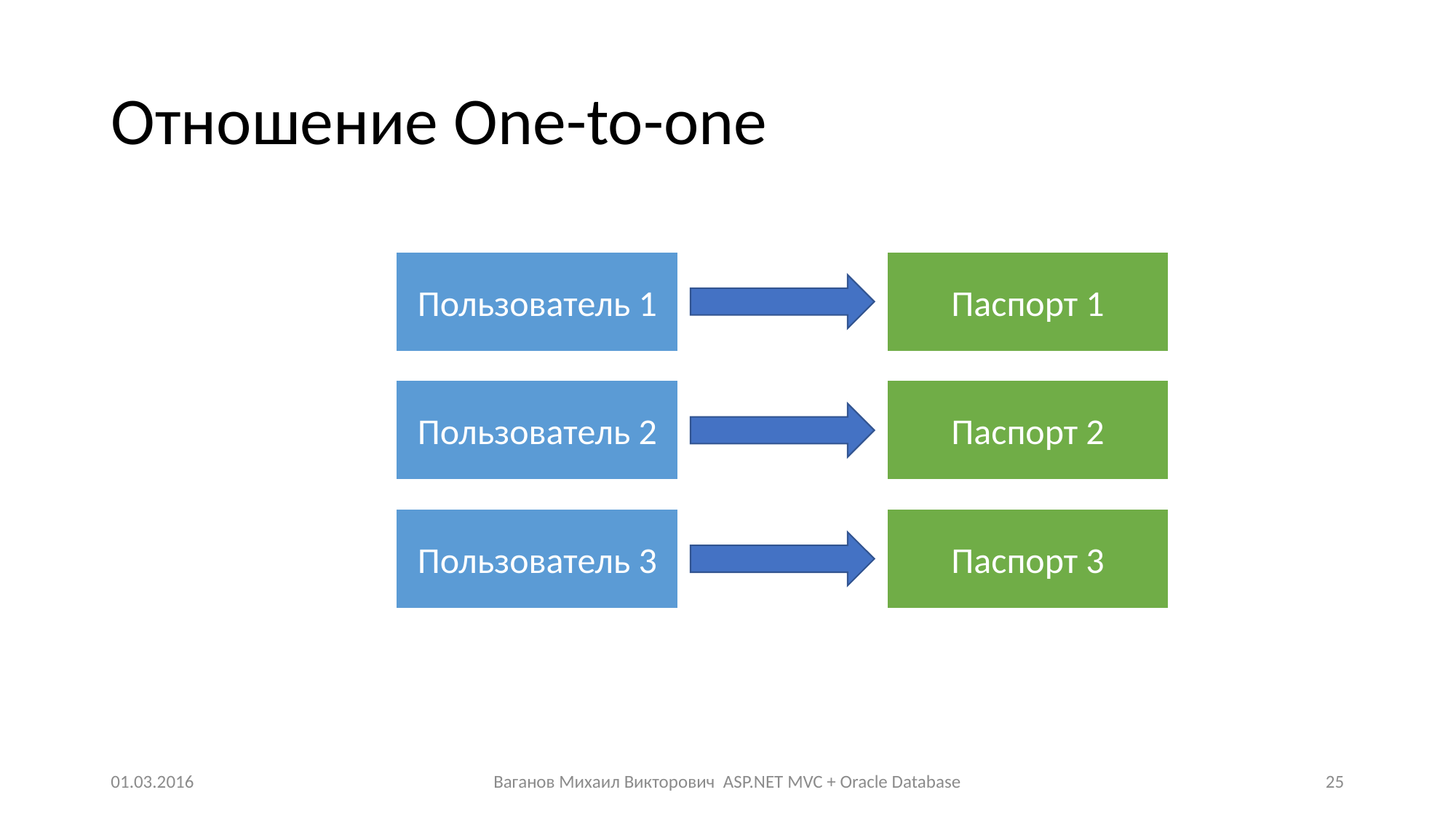

# Отношение One-to-one
Пользователь 1
Паспорт 1

Пользователь 2
Паспорт 2

Пользователь 3
Паспорт 3

01.03.2016
Ваганов Михаил Викторович  ASP.NET MVC + Oracle Database
25